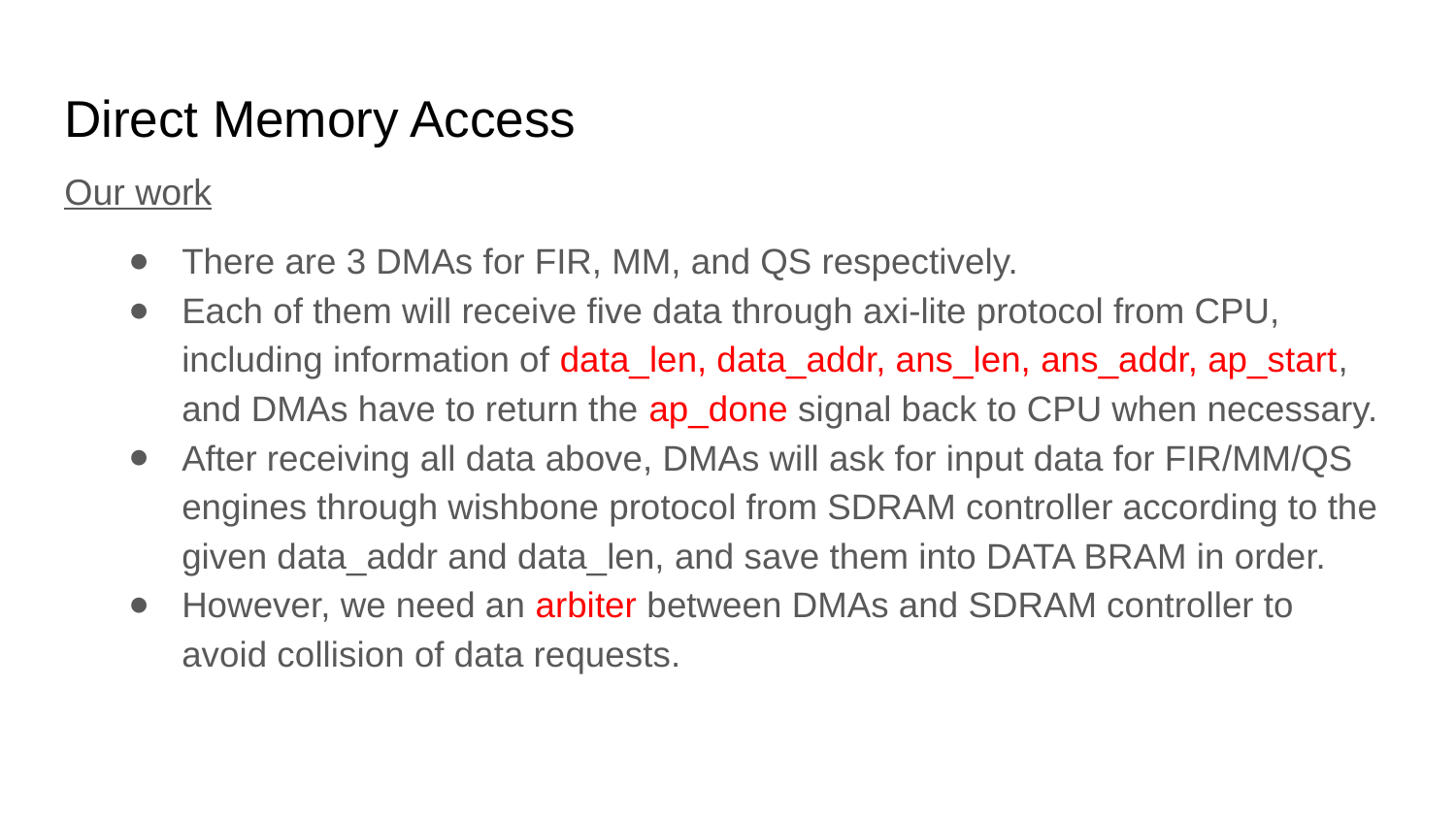

# Direct Memory Access
Our work
There are 3 DMAs for FIR, MM, and QS respectively.
Each of them will receive five data through axi-lite protocol from CPU, including information of data_len, data_addr, ans_len, ans_addr, ap_start, and DMAs have to return the ap_done signal back to CPU when necessary.
After receiving all data above, DMAs will ask for input data for FIR/MM/QS engines through wishbone protocol from SDRAM controller according to the given data_addr and data_len, and save them into DATA BRAM in order.
However, we need an arbiter between DMAs and SDRAM controller to avoid collision of data requests.